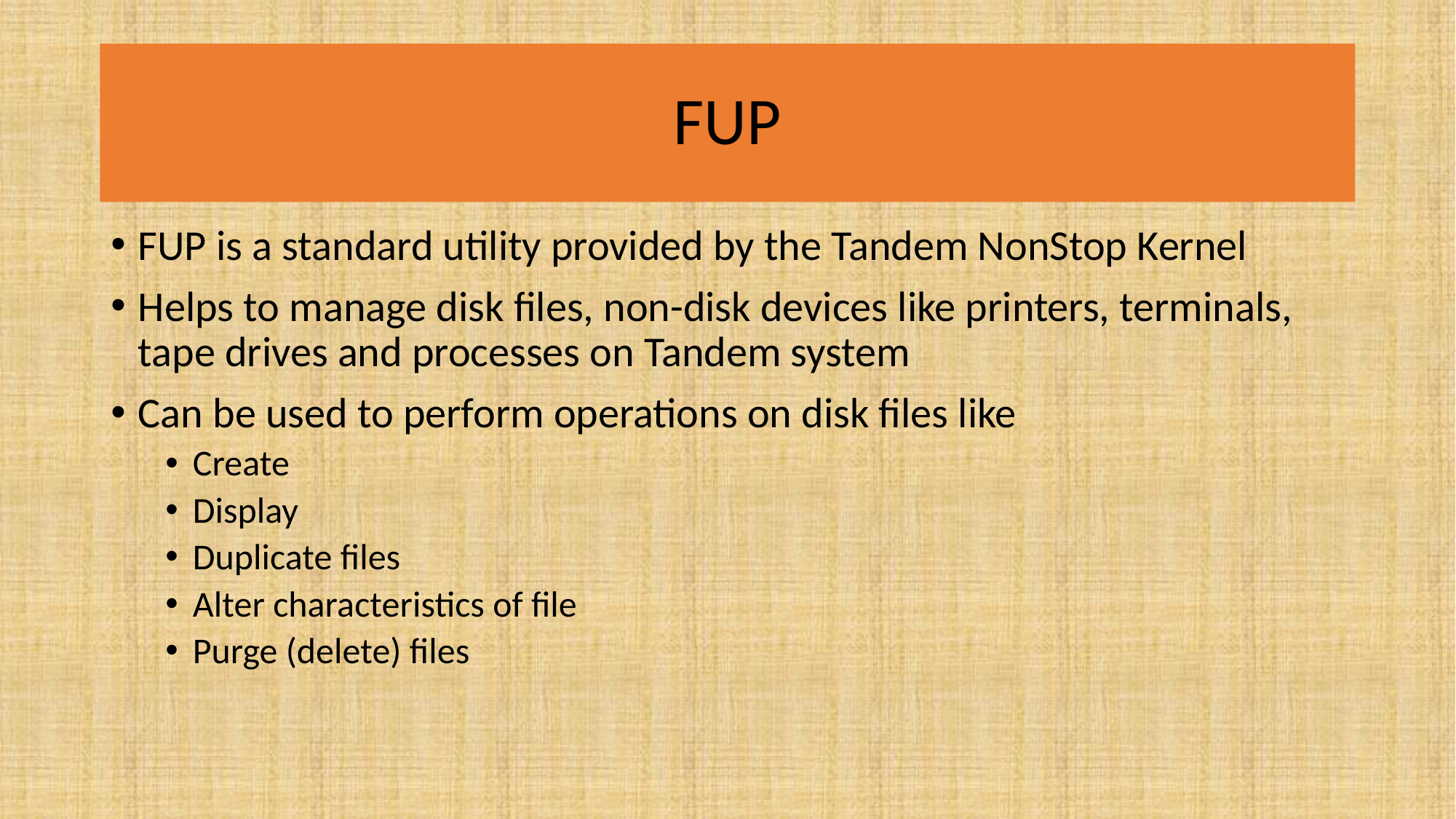

# FUP
FUP is a standard utility provided by the Tandem NonStop Kernel
Helps to manage disk files, non-disk devices like printers, terminals, tape drives and processes on Tandem system
Can be used to perform operations on disk files like
Create
Display
Duplicate files
Alter characteristics of file
Purge (delete) files